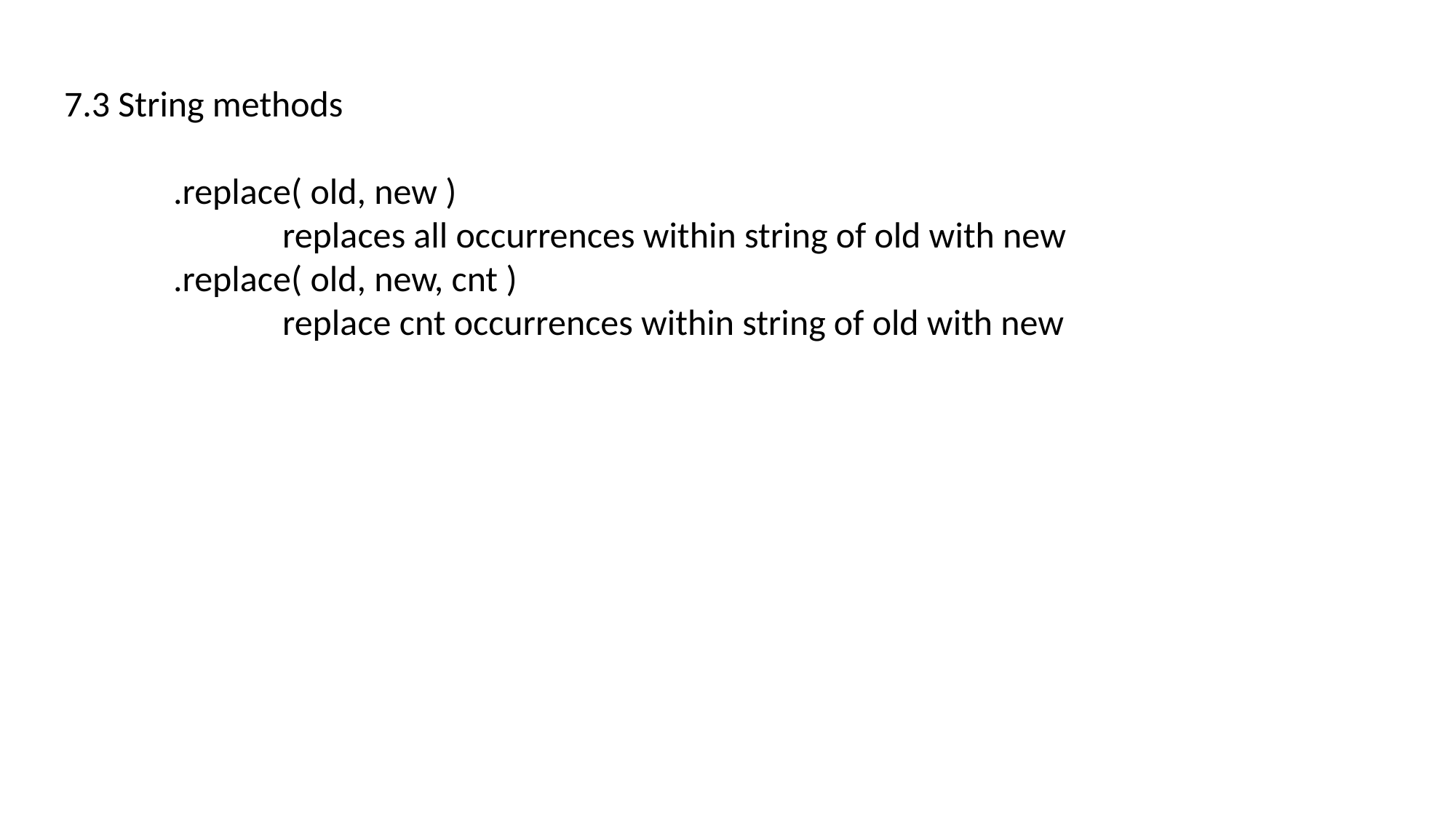

7.3 String methods

	.replace( old, new )
		replaces all occurrences within string of old with new
	.replace( old, new, cnt )
		replace cnt occurrences within string of old with new